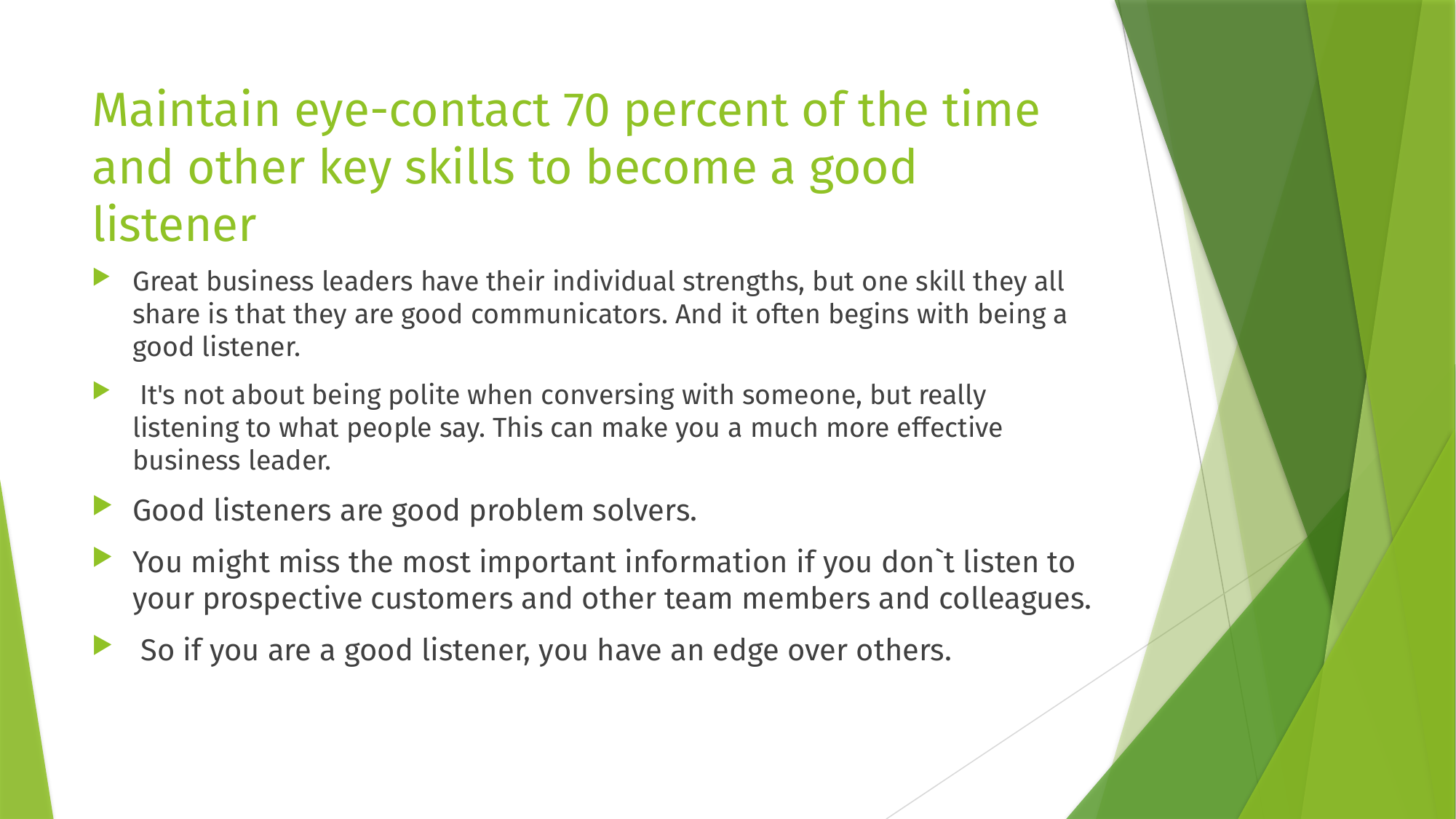

# Maintain eye-contact 70 percent of the time and other key skills to become a good listener
Great business leaders have their individual strengths, but one skill they all share is that they are good communicators. And it often begins with being a good listener.
 It's not about being polite when conversing with someone, but really listening to what people say. This can make you a much more effective business leader.
Good listeners are good problem solvers.
You might miss the most important information if you don`t listen to your prospective customers and other team members and colleagues.
 So if you are a good listener, you have an edge over others.